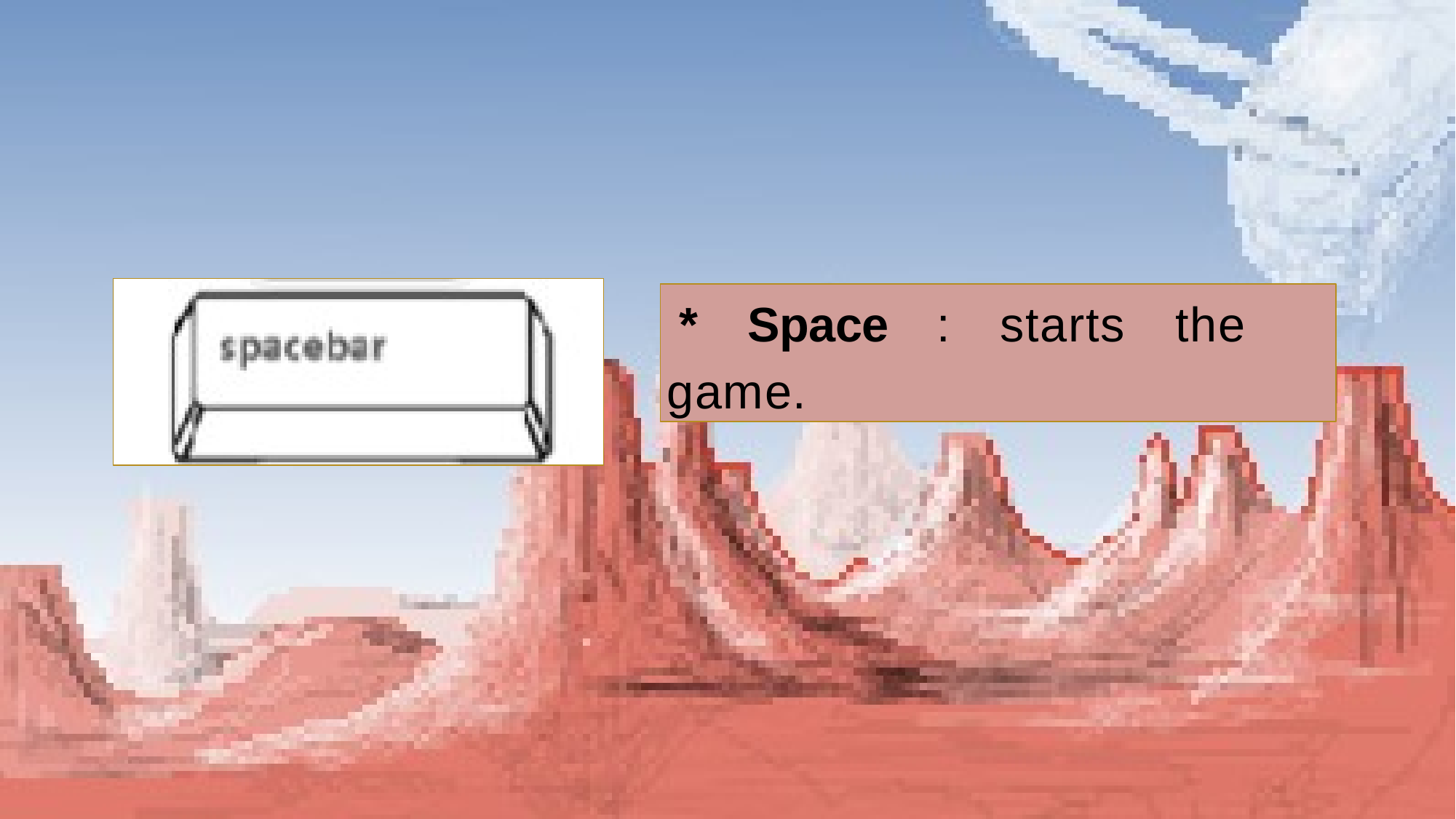

# * Space : starts the game.